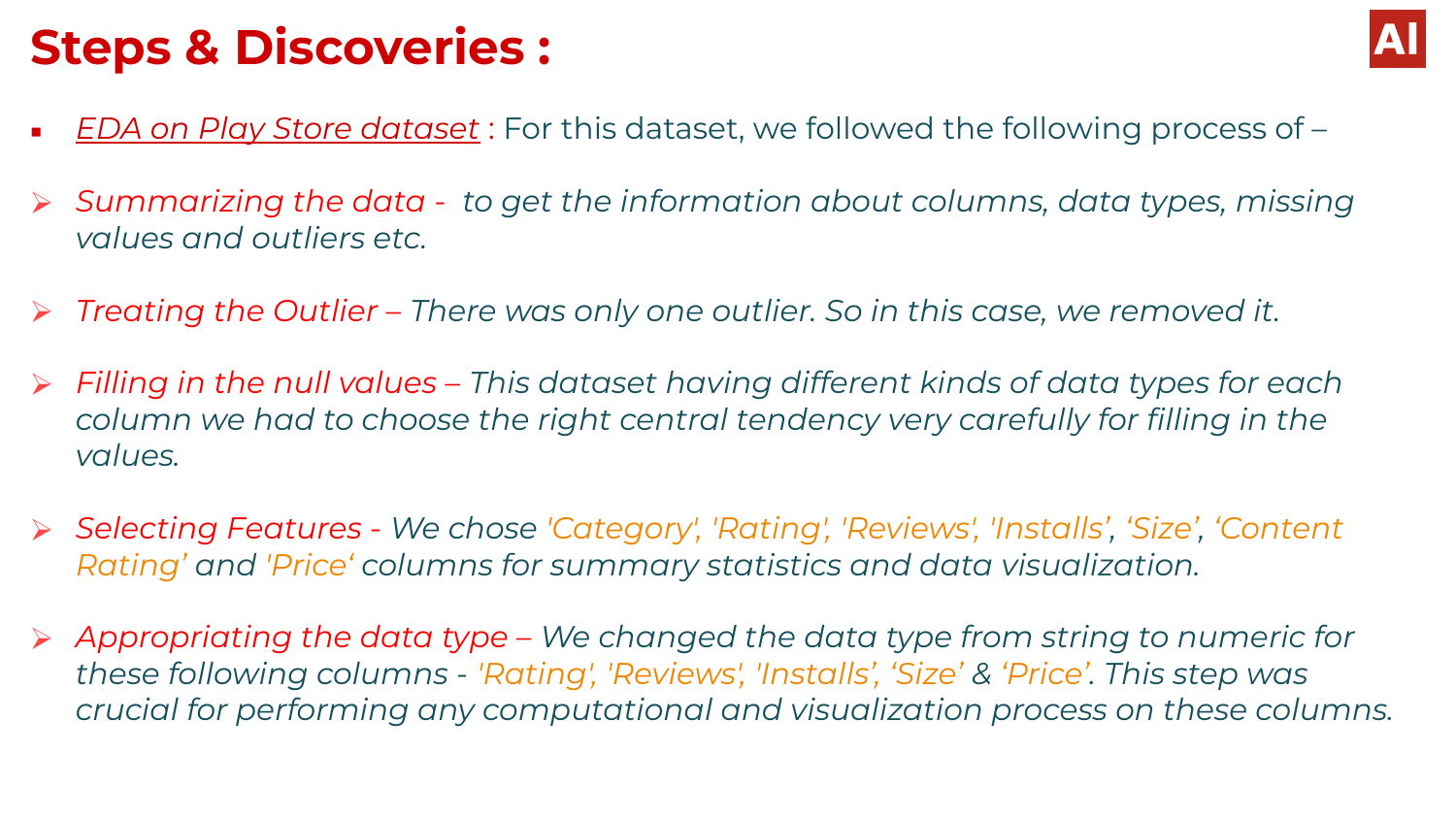

# Steps & Discoveries :

EDA on Play Store dataset : For this dataset, we followed the following process of –

Summarizing the data -  to get the information about columns, data types, missing values and outliers etc.

Treating the Outlier – There was only one outlier. So in this case, we removed it.

Filling in the null values – This dataset having different kinds of data types for each column we had to choose the right central tendency very carefully for filling in the values.

Selecting Features - We chose 'Category', 'Rating', 'Reviews', 'Installs’, ‘Size’, ‘Content Rating’ and 'Price‘ columns for summary statistics and data visualization.

Appropriating the data type – We changed the data type from string to numeric for these following columns - 'Rating', 'Reviews', 'Installs’, ‘Size’ & ‘Price’. This step was crucial for performing any computational and visualization process on these columns.